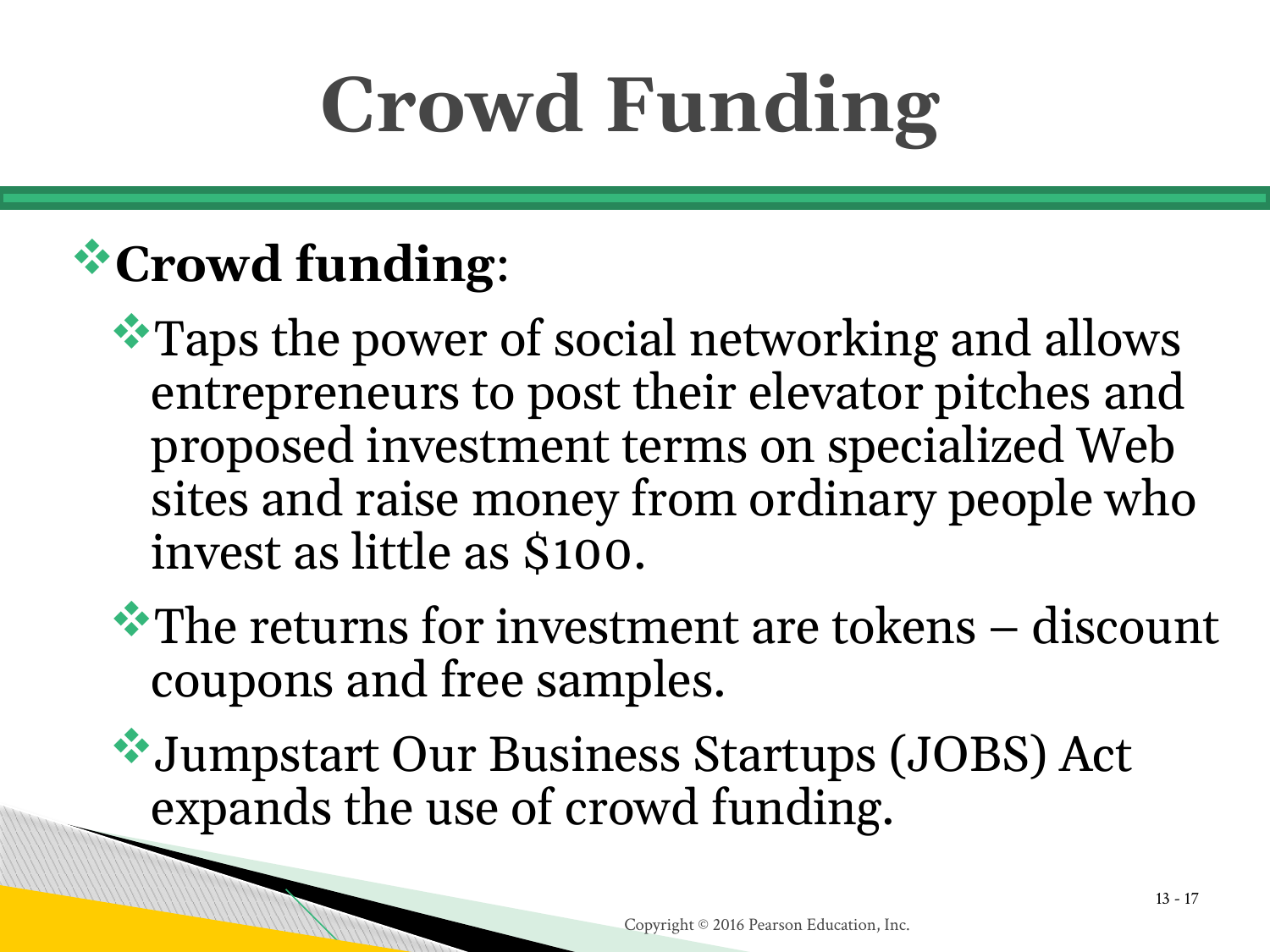

# Crowd Funding
Crowd funding:
Taps the power of social networking and allows entrepreneurs to post their elevator pitches and proposed investment terms on specialized Web sites and raise money from ordinary people who invest as little as $100.
The returns for investment are tokens – discount coupons and free samples.
Jumpstart Our Business Startups (JOBS) Act expands the use of crowd funding.

13 - 17
Copyright © 2016 Pearson Education, Inc.